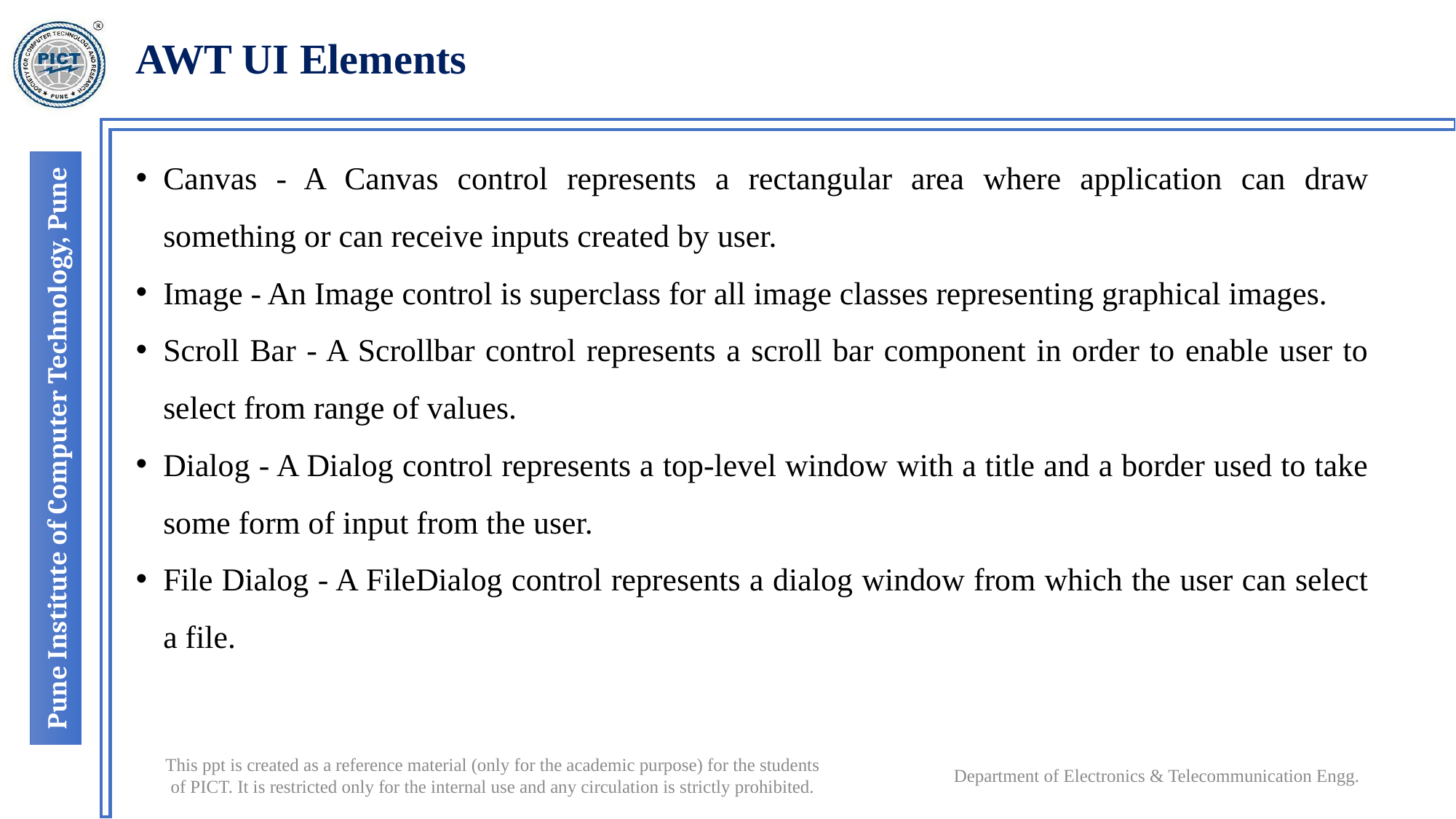

# AWT UI Elements
Canvas - A Canvas control represents a rectangular area where application can draw something or can receive inputs created by user.
Image - An Image control is superclass for all image classes representing graphical images.
Scroll Bar - A Scrollbar control represents a scroll bar component in order to enable user to select from range of values.
Dialog - A Dialog control represents a top-level window with a title and a border used to take some form of input from the user.
File Dialog - A FileDialog control represents a dialog window from which the user can select a file.
Department of Electronics & Telecommunication Engg.